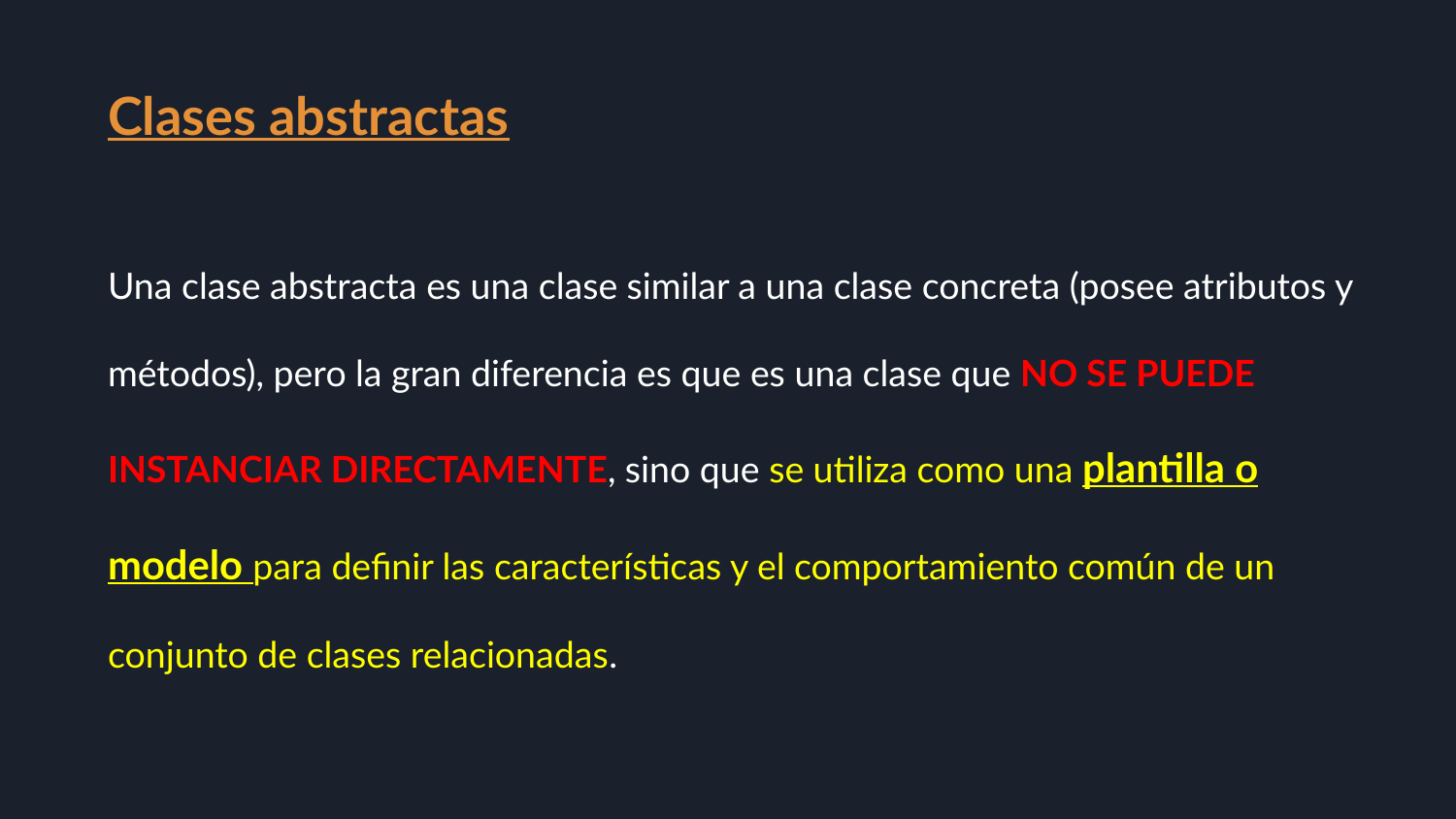

Clases abstractas
Una clase abstracta es una clase similar a una clase concreta (posee atributos y métodos), pero la gran diferencia es que es una clase que NO SE PUEDE INSTANCIAR DIRECTAMENTE, sino que se utiliza como una plantilla o modelo para definir las características y el comportamiento común de un conjunto de clases relacionadas.